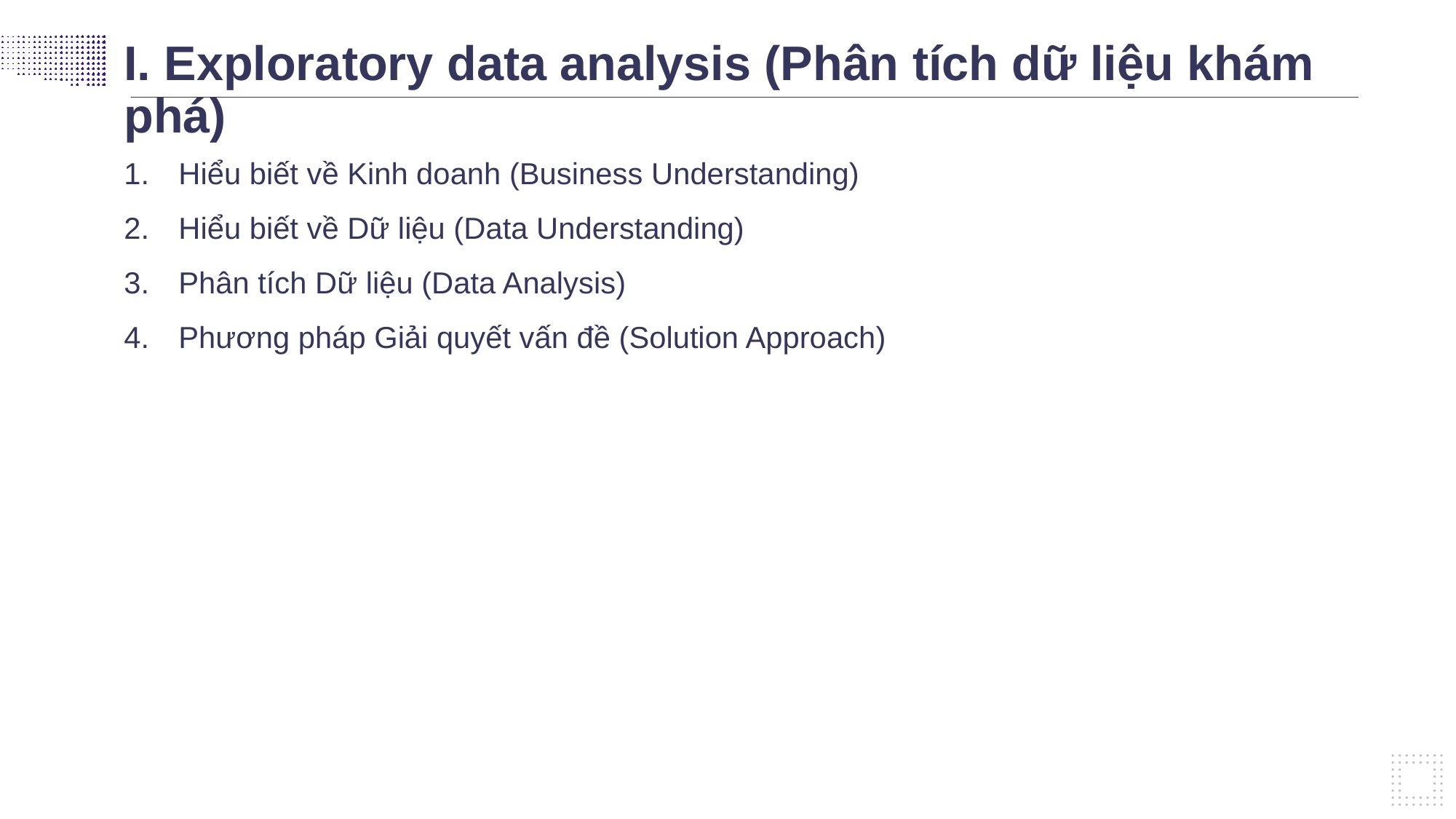

I. Exploratory data analysis (Phân tích dữ liệu khám phá)
Hiểu biết về Kinh doanh (Business Understanding)
Hiểu biết về Dữ liệu (Data Understanding)
Phân tích Dữ liệu (Data Analysis)
Phương pháp Giải quyết vấn đề (Solution Approach)

- Davos 2016